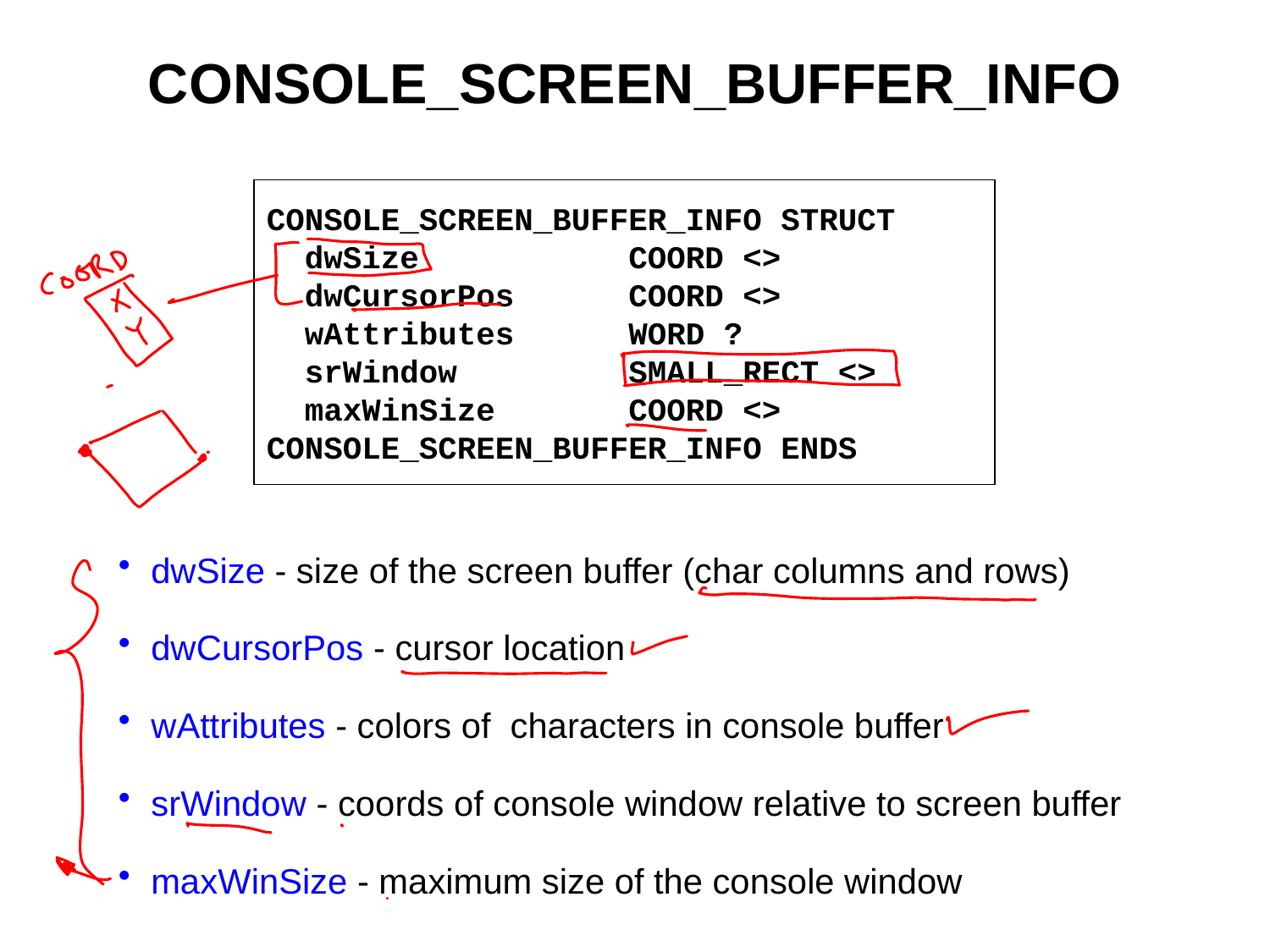

# CONSOLE_SCREEN_BUFFER_INFO
CONSOLE_SCREEN_BUFFER_INFO STRUCT
  dwSize           COORD <>
  dwCursorPos      COORD <>
  wAttributes      WORD ?
  srWindow         SMALL_RECT <>
  maxWinSize       COORD <>
CONSOLE_SCREEN_BUFFER_INFO ENDS
dwSize - size of the screen buffer (char columns and rows)
dwCursorPos - cursor location
wAttributes - colors of  characters in console buffer
srWindow - coords of console window relative to screen buffer
maxWinSize - maximum size of the console window